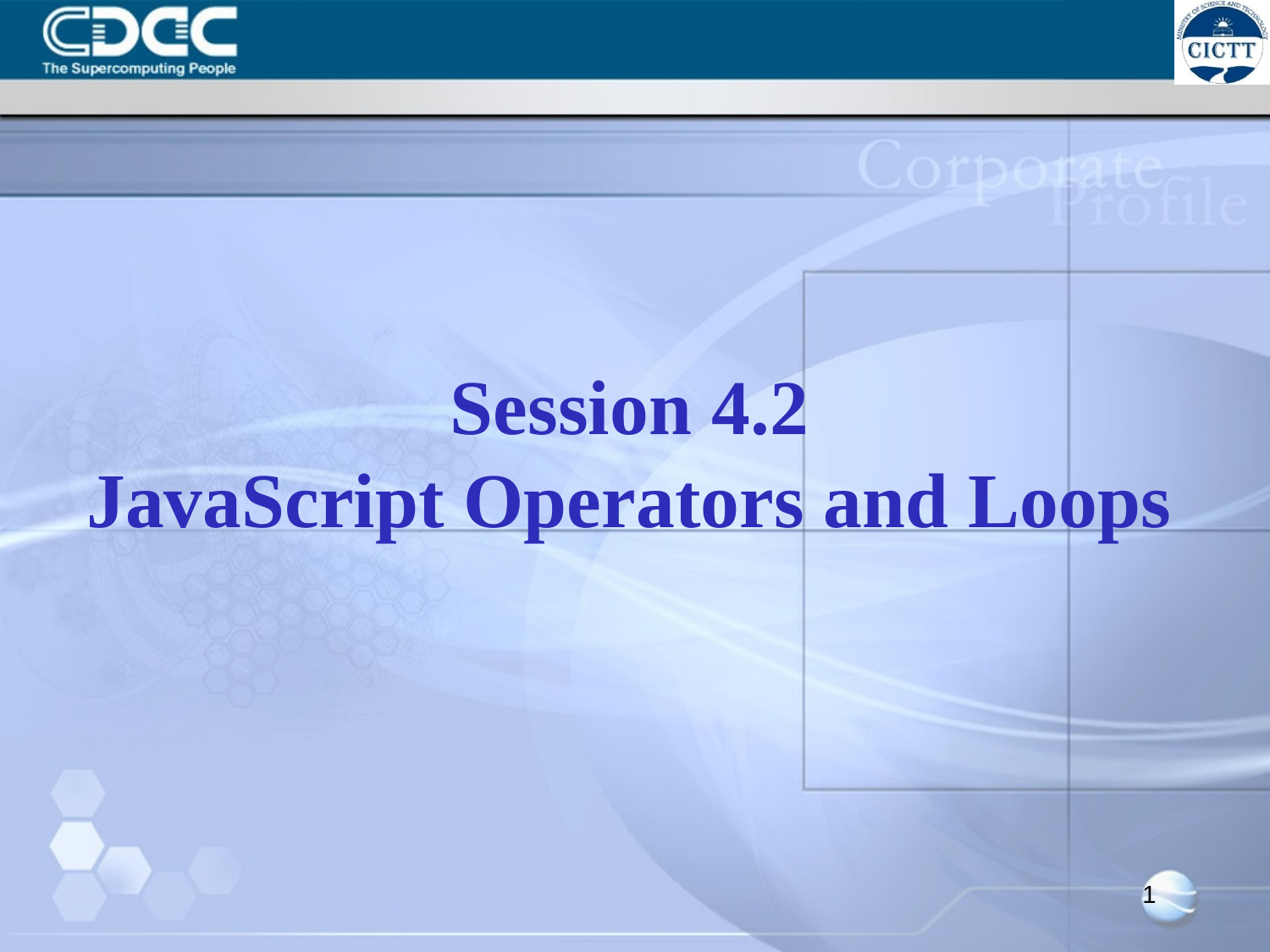

# Session 4.2 JavaScript Operators and Loops